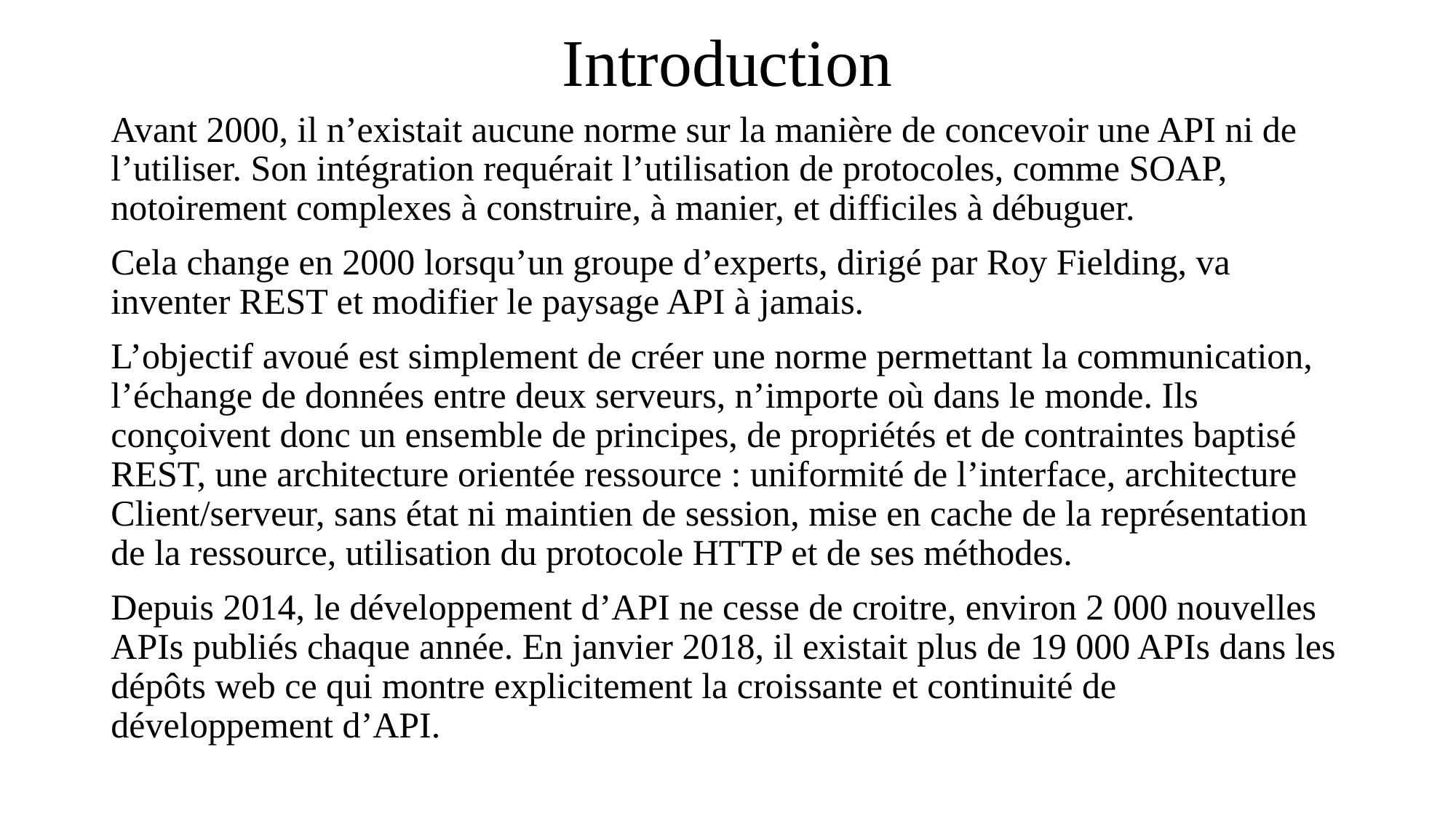

# Introduction
Avant 2000, il n’existait aucune norme sur la manière de concevoir une API ni de l’utiliser. Son intégration requérait l’utilisation de protocoles, comme SOAP, notoirement complexes à construire, à manier, et difficiles à débuguer.
Cela change en 2000 lorsqu’un groupe d’experts, dirigé par Roy Fielding, va inventer REST et modifier le paysage API à jamais.
L’objectif avoué est simplement de créer une norme permettant la communication, l’échange de données entre deux serveurs, n’importe où dans le monde. Ils conçoivent donc un ensemble de principes, de propriétés et de contraintes baptisé REST, une architecture orientée ressource : uniformité de l’interface, architecture Client/serveur, sans état ni maintien de session, mise en cache de la représentation de la ressource, utilisation du protocole HTTP et de ses méthodes.
Depuis 2014, le développement d’API ne cesse de croitre, environ 2 000 nouvelles APIs publiés chaque année. En janvier 2018, il existait plus de 19 000 APIs dans les dépôts web ce qui montre explicitement la croissante et continuité de développement d’API.